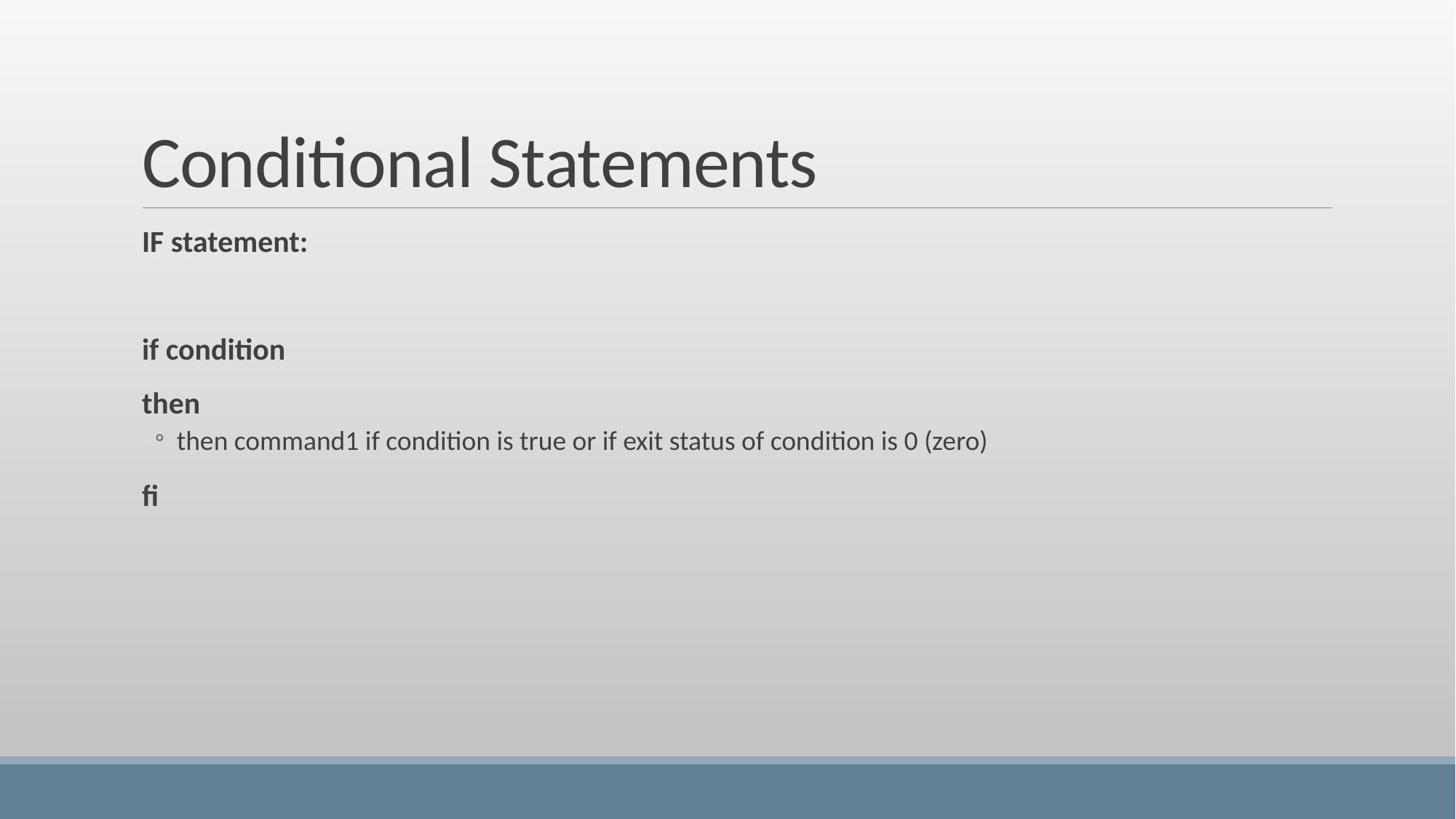

# Conditional Statements
IF statement:

if condition
then
then command1 if condition is true or if exit status of condition is 0 (zero)
fi